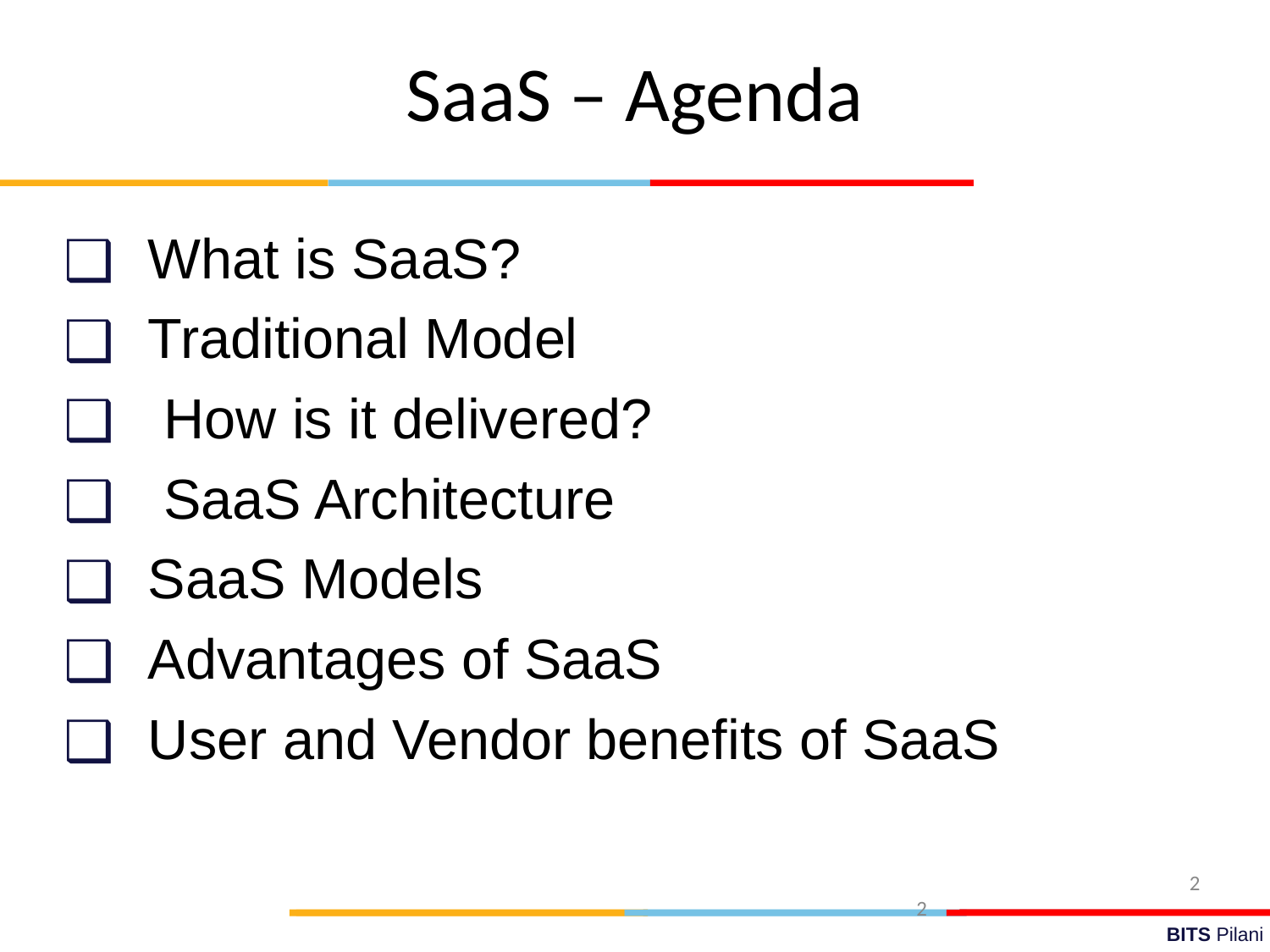

SaaS – Agenda
What is SaaS?
Traditional Model
 How is it delivered?
 SaaS Architecture
SaaS Models
Advantages of SaaS
User and Vendor benefits of SaaS
2
2